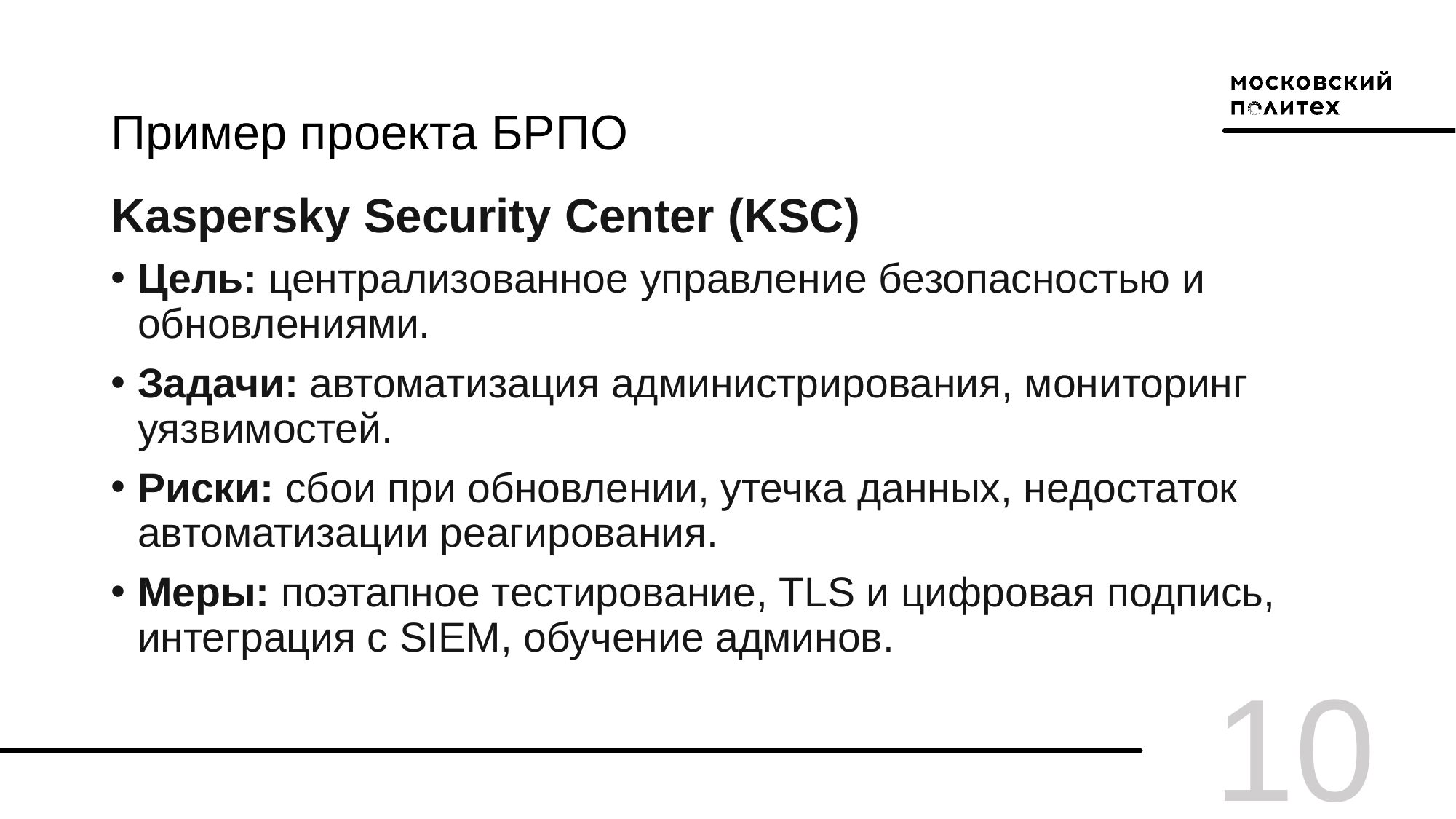

# Пример проекта БРПО
Kaspersky Security Center (KSC)
Цель: централизованное управление безопасностью и обновлениями.
Задачи: автоматизация администрирования, мониторинг уязвимостей.
Риски: сбои при обновлении, утечка данных, недостаток автоматизации реагирования.
Меры: поэтапное тестирование, TLS и цифровая подпись, интеграция с SIEM, обучение админов.

10